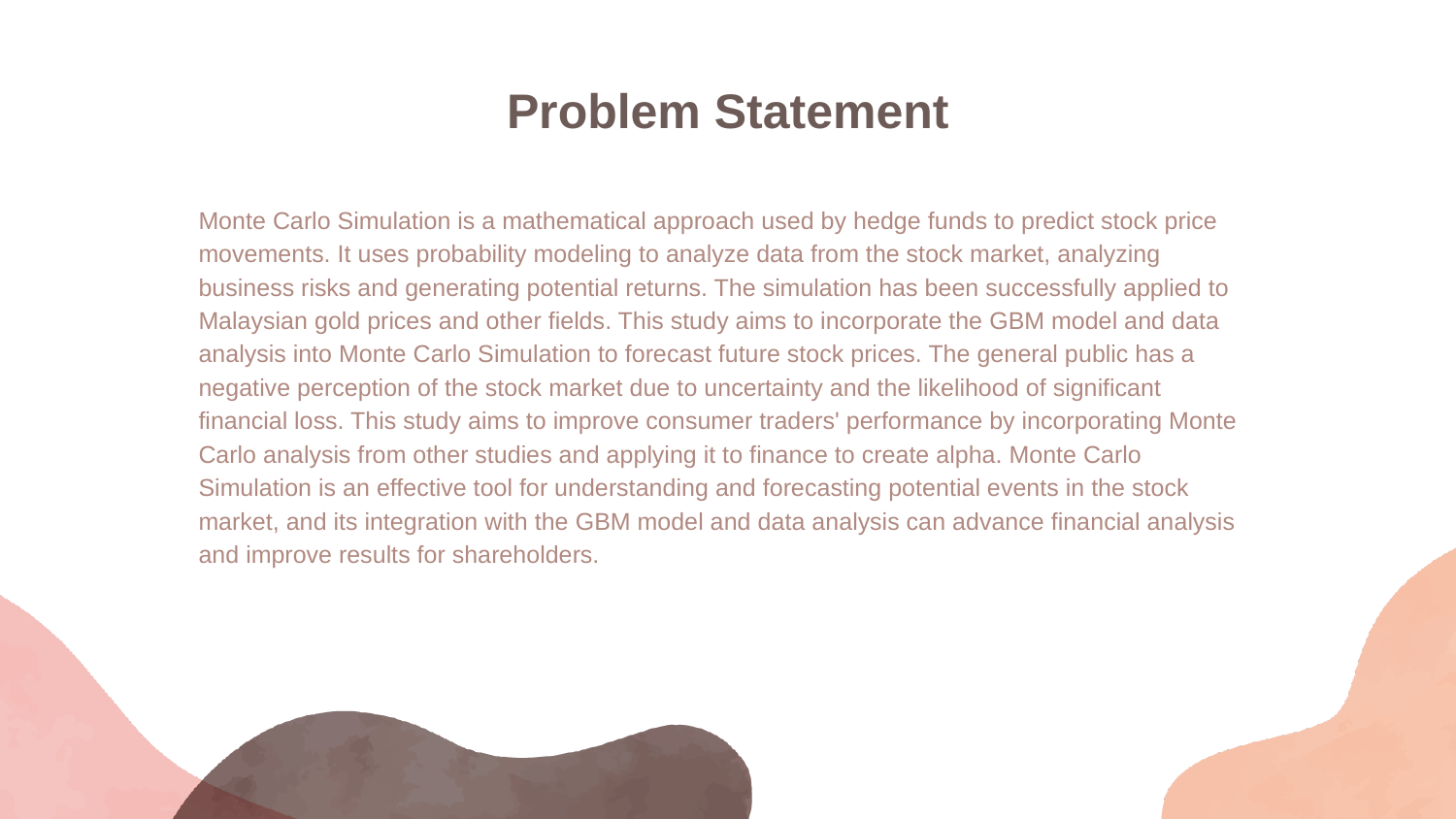

# Problem Statement
Monte Carlo Simulation is a mathematical approach used by hedge funds to predict stock price movements. It uses probability modeling to analyze data from the stock market, analyzing business risks and generating potential returns. The simulation has been successfully applied to Malaysian gold prices and other fields. This study aims to incorporate the GBM model and data analysis into Monte Carlo Simulation to forecast future stock prices. The general public has a negative perception of the stock market due to uncertainty and the likelihood of significant financial loss. This study aims to improve consumer traders' performance by incorporating Monte Carlo analysis from other studies and applying it to finance to create alpha. Monte Carlo Simulation is an effective tool for understanding and forecasting potential events in the stock market, and its integration with the GBM model and data analysis can advance financial analysis and improve results for shareholders.